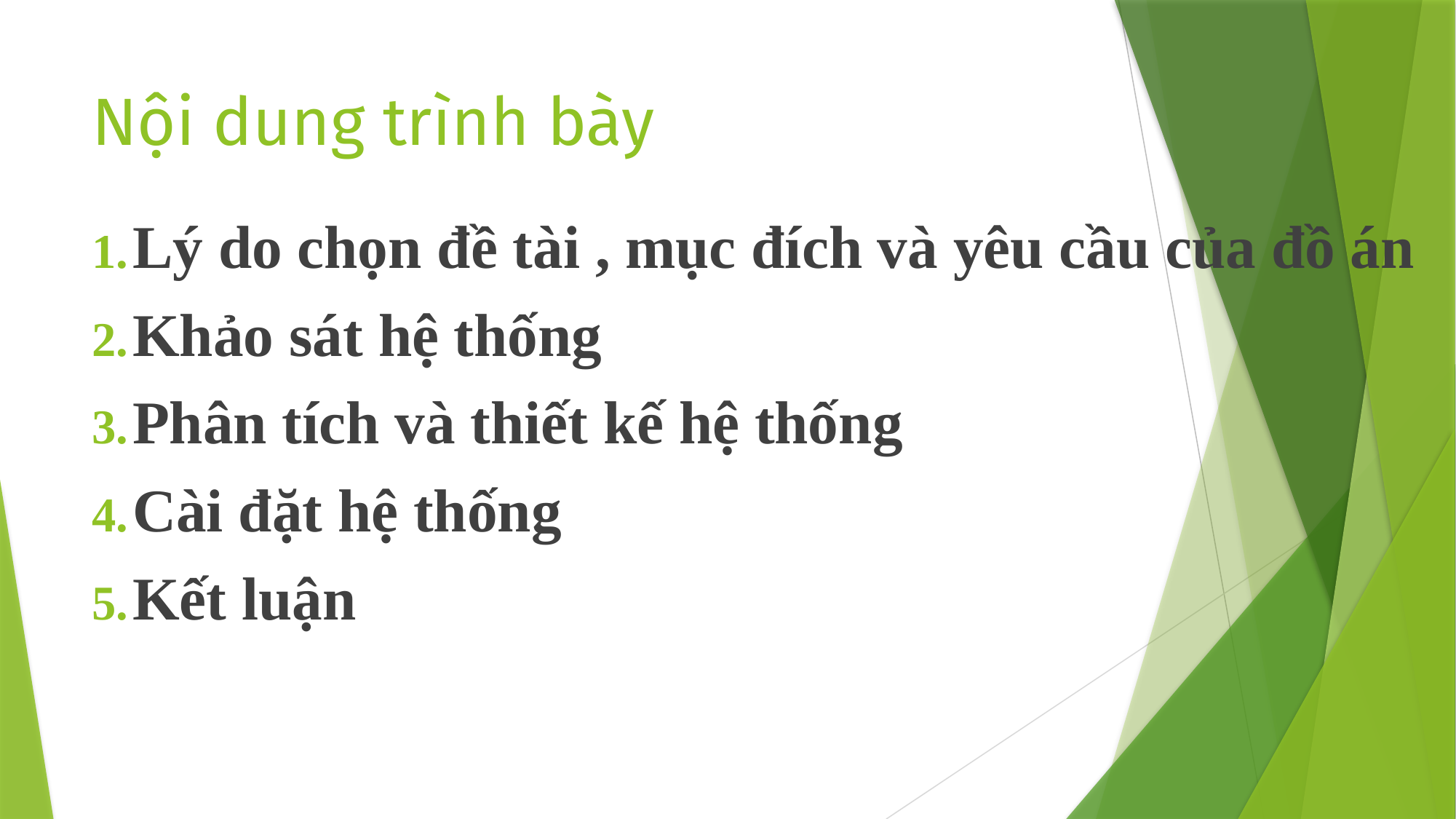

# Nội dung trình bày
Lý do chọn đề tài , mục đích và yêu cầu của đồ án
Khảo sát hệ thống
Phân tích và thiết kế hệ thống
Cài đặt hệ thống
Kết luận